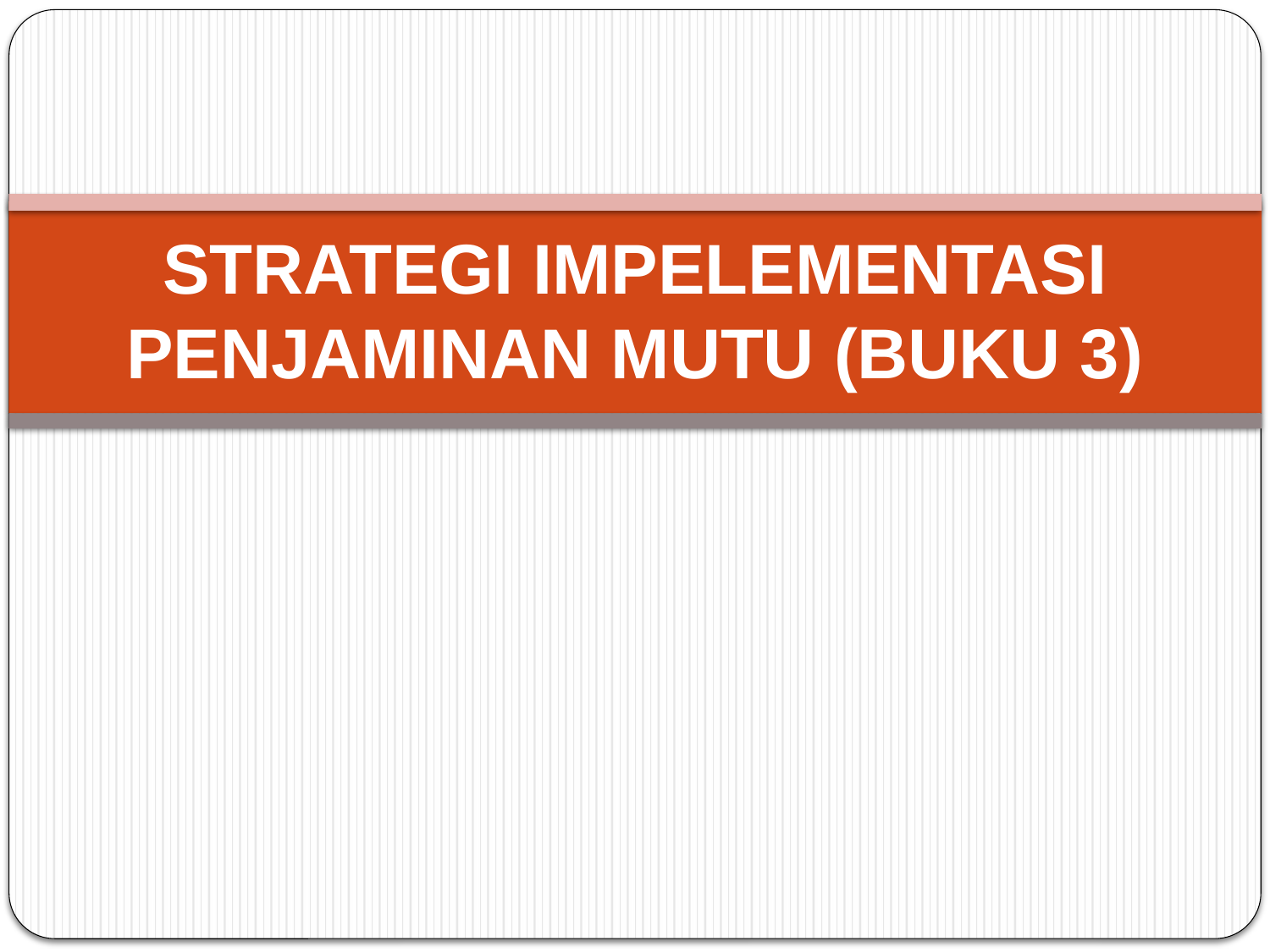

# STRATEGI IMPELEMENTASI PENJAMINAN MUTU (BUKU 3)